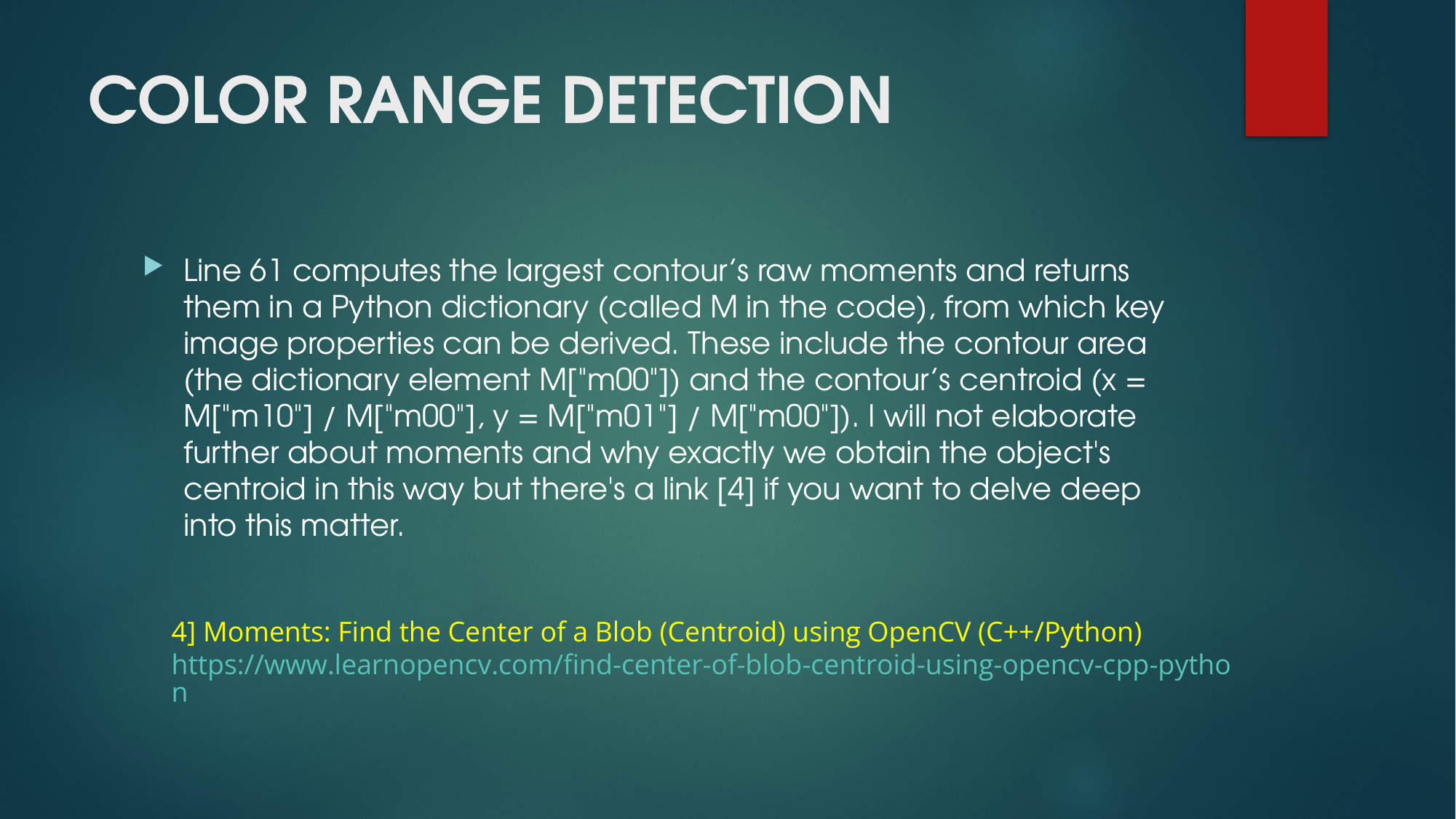

# COLOR RANGE DETECTION
Line 61 computes the largest contour’s raw moments and returns them in a Python dictionary (called M in the code), from which key image properties can be derived. These include the contour area (the dictionary element M["m00"]) and the contour’s centroid (x = M["m10"] / M["m00"], y = M["m01"] / M["m00"]). I will not elaborate further about moments and why exactly we obtain the object's centroid in this way but there's a link [4] if you want to delve deep into this matter.
4] Moments: Find the Center of a Blob (Centroid) using OpenCV (C++/Python)
https://www.learnopencv.com/find-center-of-blob-centroid-using-opencv-cpp-python